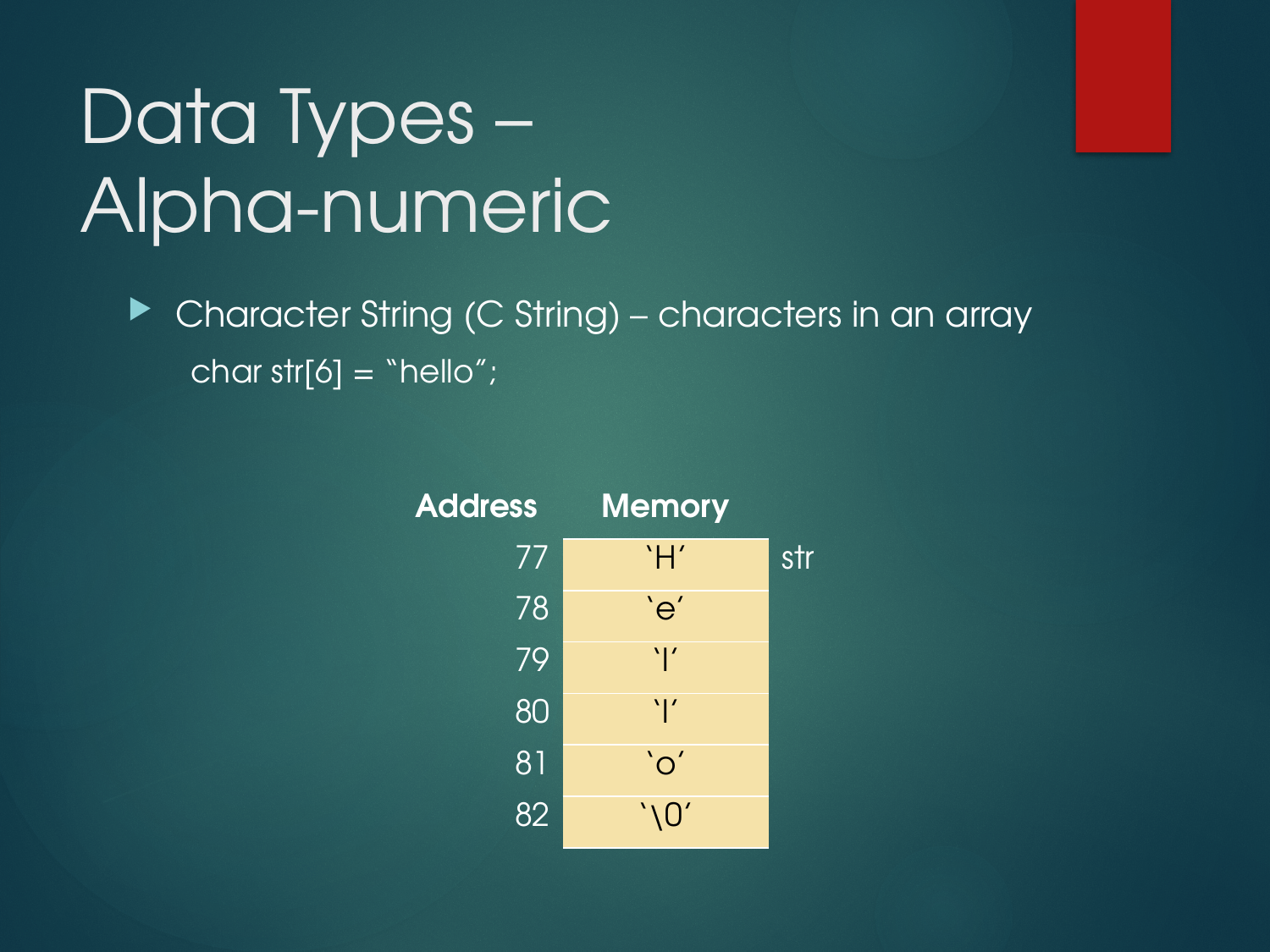

# Data Types – Alpha-numeric
Character String (C String) – characters in an array
char str[6] = “hello”;

| Address | Memory |  |
| --- | --- | --- |
| 77 | ‘H’ | str |
| 78 | ‘e’ |  |
| 79 | ‘l’ |  |
| 80 | ‘l’ |  |
| 81 | ‘o’ |  |
| 82 | ‘\0’ |  |